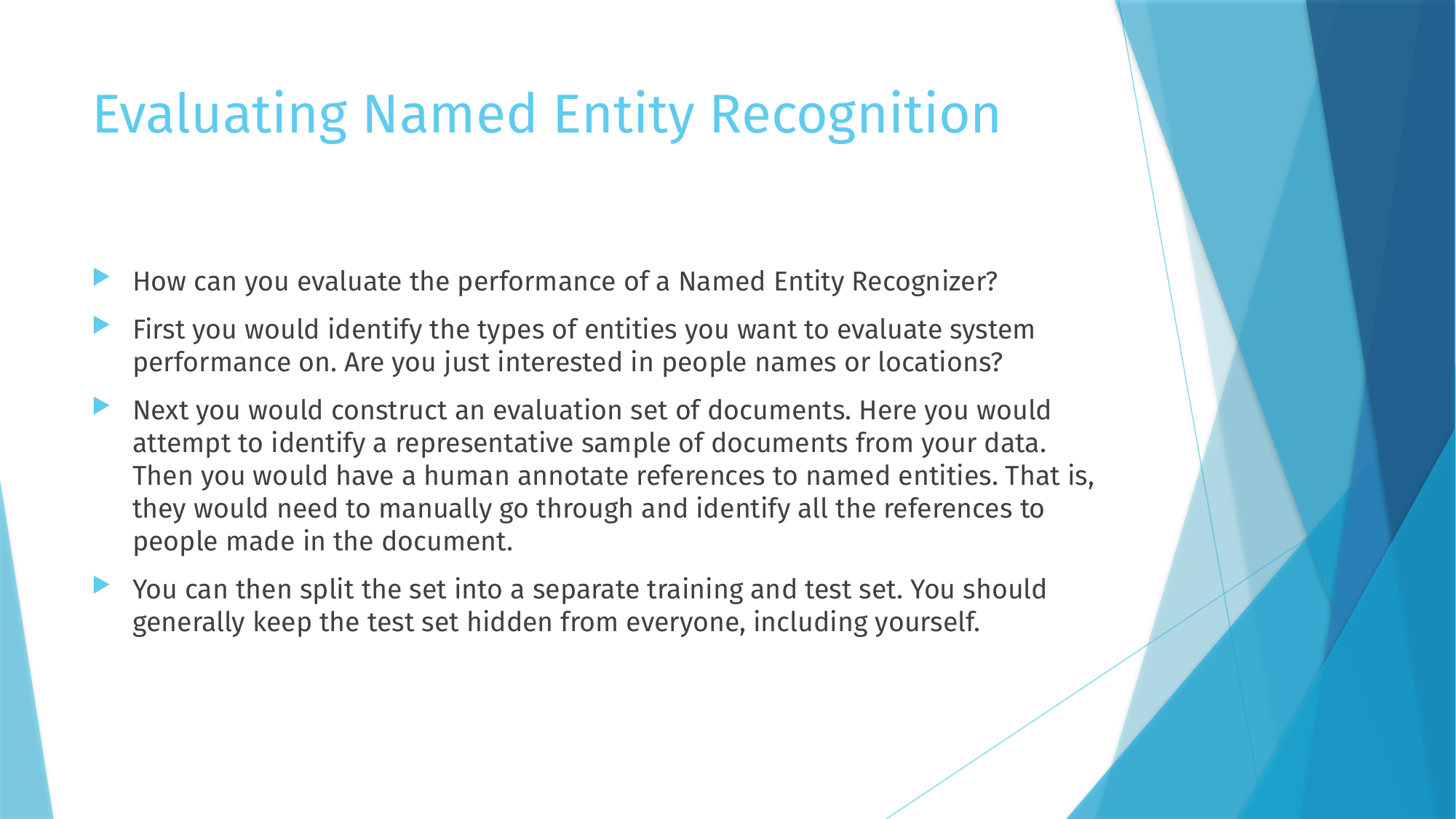

# Evaluating Named Entity Recognition
How can you evaluate the performance of a Named Entity Recognizer?
First you would identify the types of entities you want to evaluate system performance on. Are you just interested in people names or locations?
Next you would construct an evaluation set of documents. Here you would attempt to identify a representative sample of documents from your data. Then you would have a human annotate references to named entities. That is, they would need to manually go through and identify all the references to people made in the document.
You can then split the set into a separate training and test set. You should generally keep the test set hidden from everyone, including yourself.